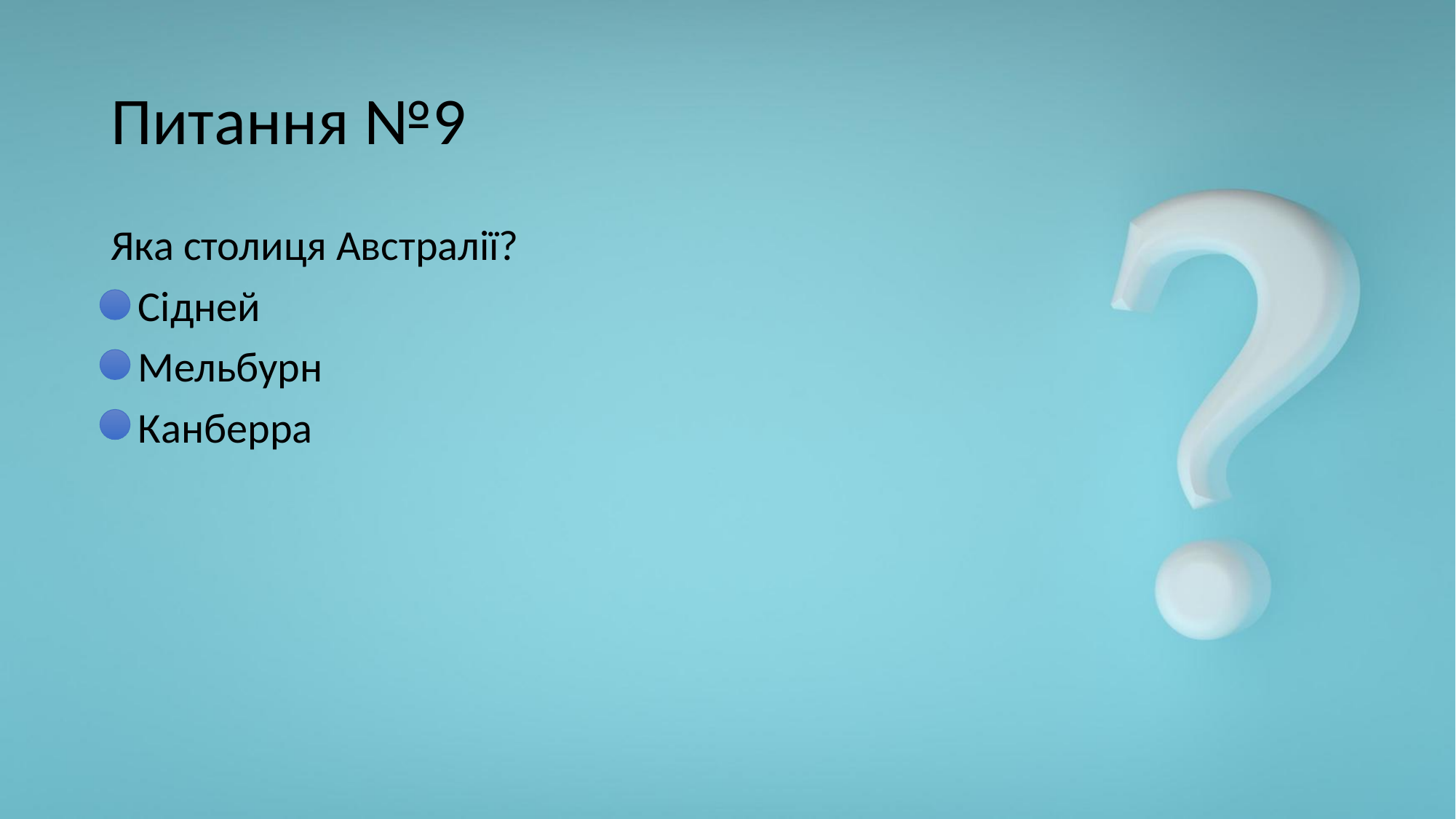

# Питання №9
Яка столиця Австралії?
Сідней
Мельбурн
Канберра